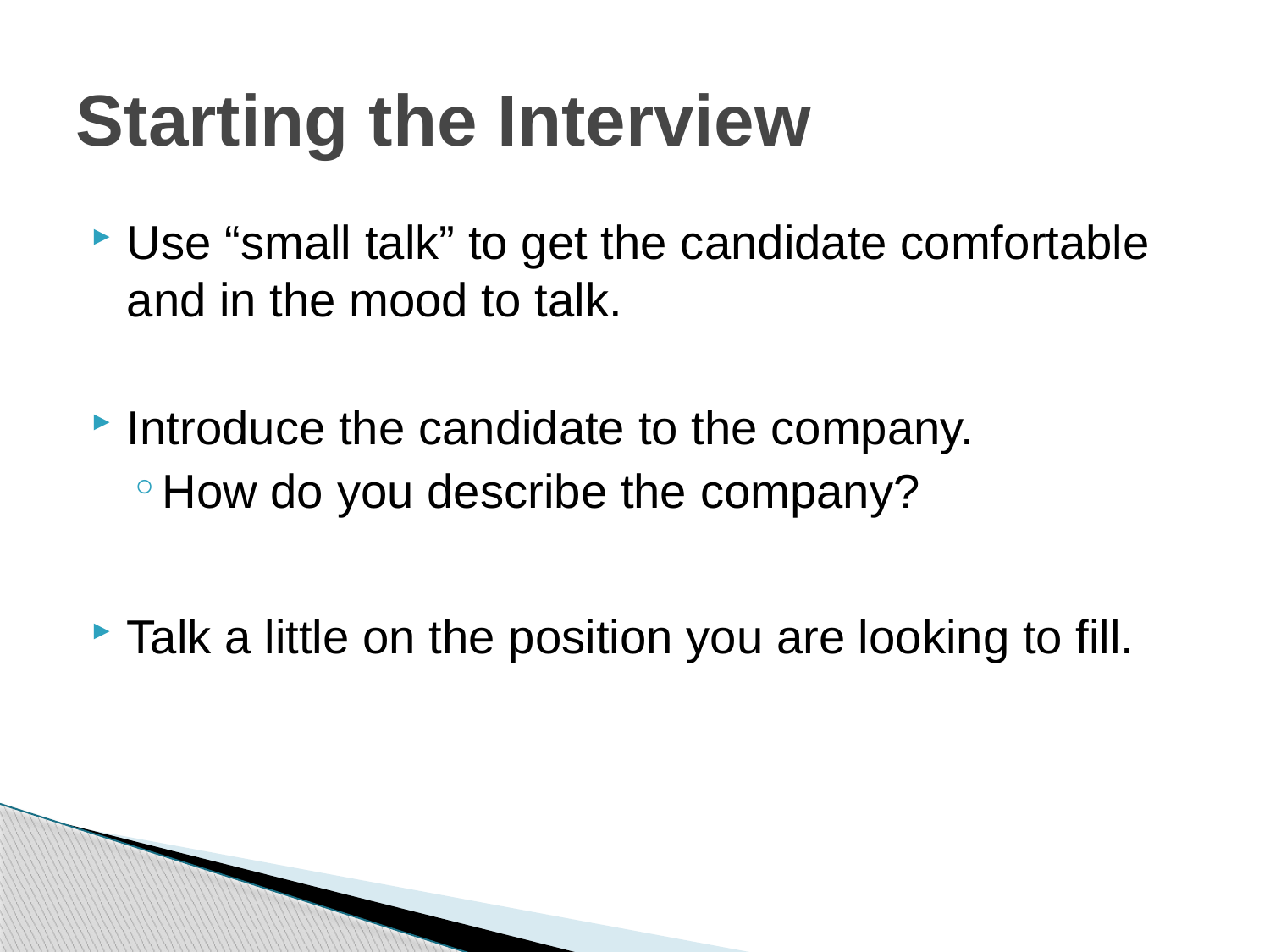

# Starting the Interview
Use “small talk” to get the candidate comfortable and in the mood to talk.

Introduce the candidate to the company.
How do you describe the company?

Talk a little on the position you are looking to fill.